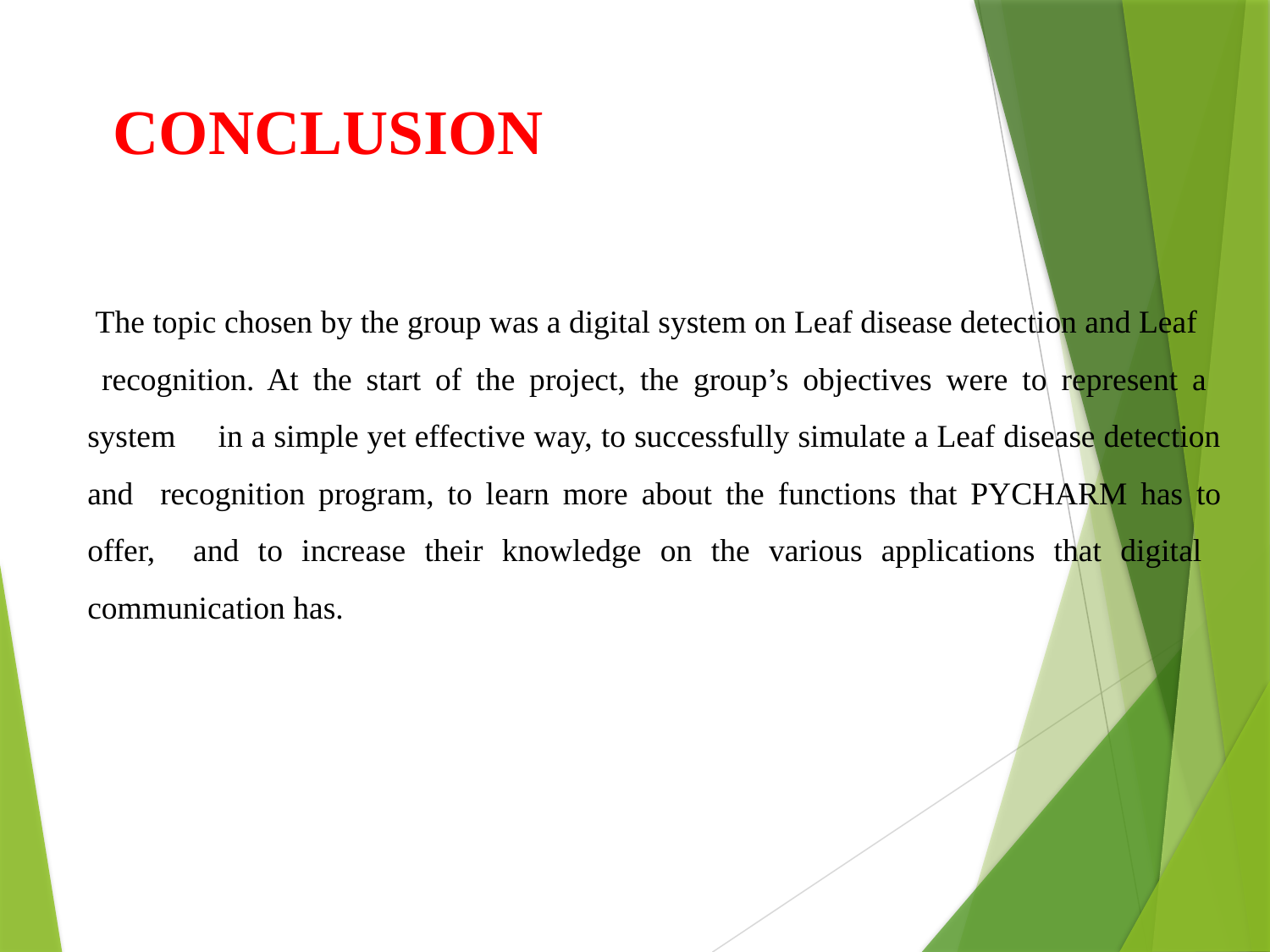

# CONCLUSION
 The topic chosen by the group was a digital system on Leaf disease detection and Leaf
 recognition. At the start of the project, the group’s objectives were to represent a  system     in a simple yet effective way, to successfully simulate a Leaf disease detection and  recognition program, to learn more about the functions that PYCHARM has to offer,  and to increase their knowledge on the various applications that digital  communication has.